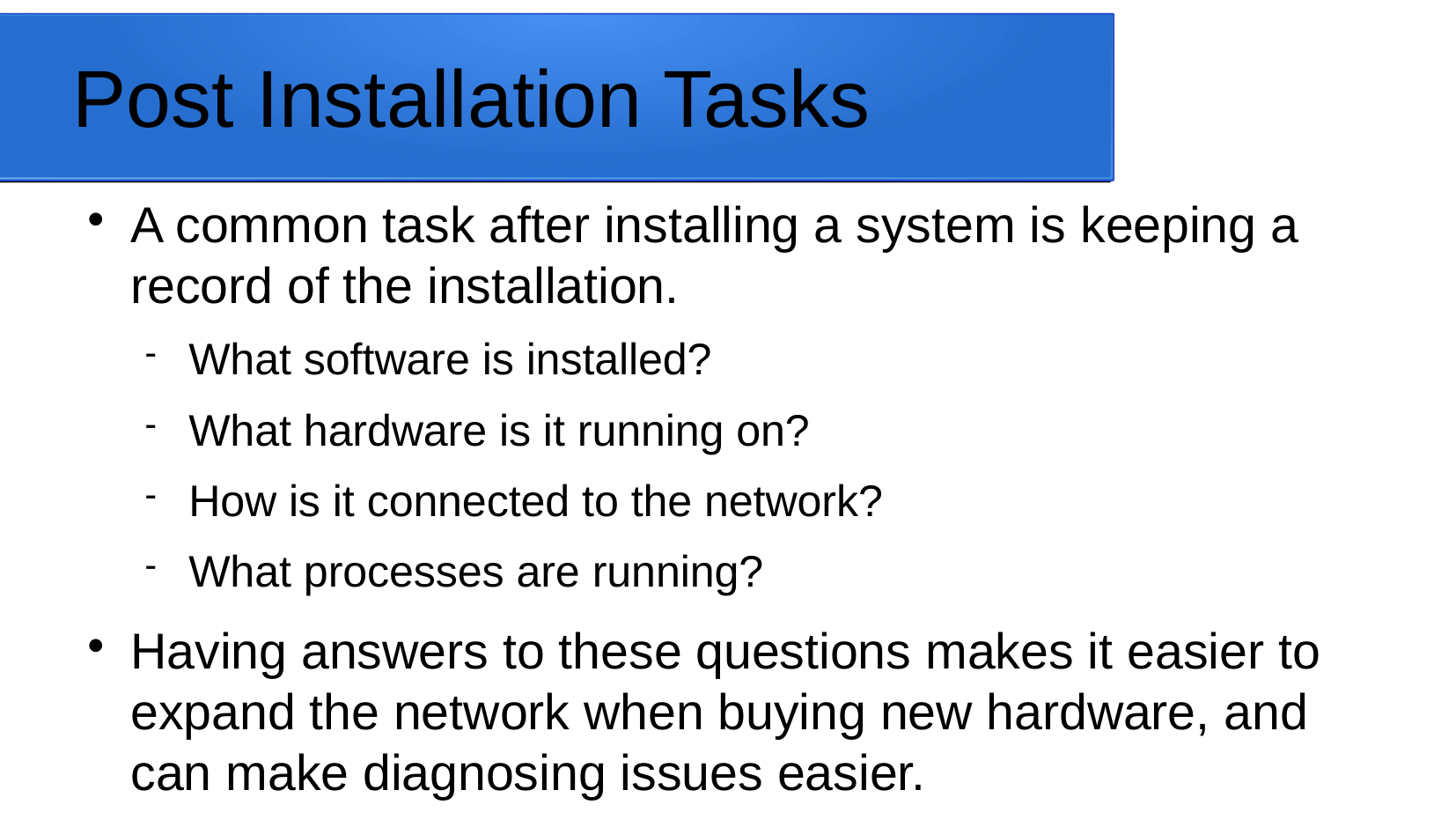

# Post Installation Tasks
A common task after installing a system is keeping a record of the installation.
What software is installed?
What hardware is it running on?
How is it connected to the network?
What processes are running?
Having answers to these questions makes it easier to expand the network when buying new hardware, and can make diagnosing issues easier.